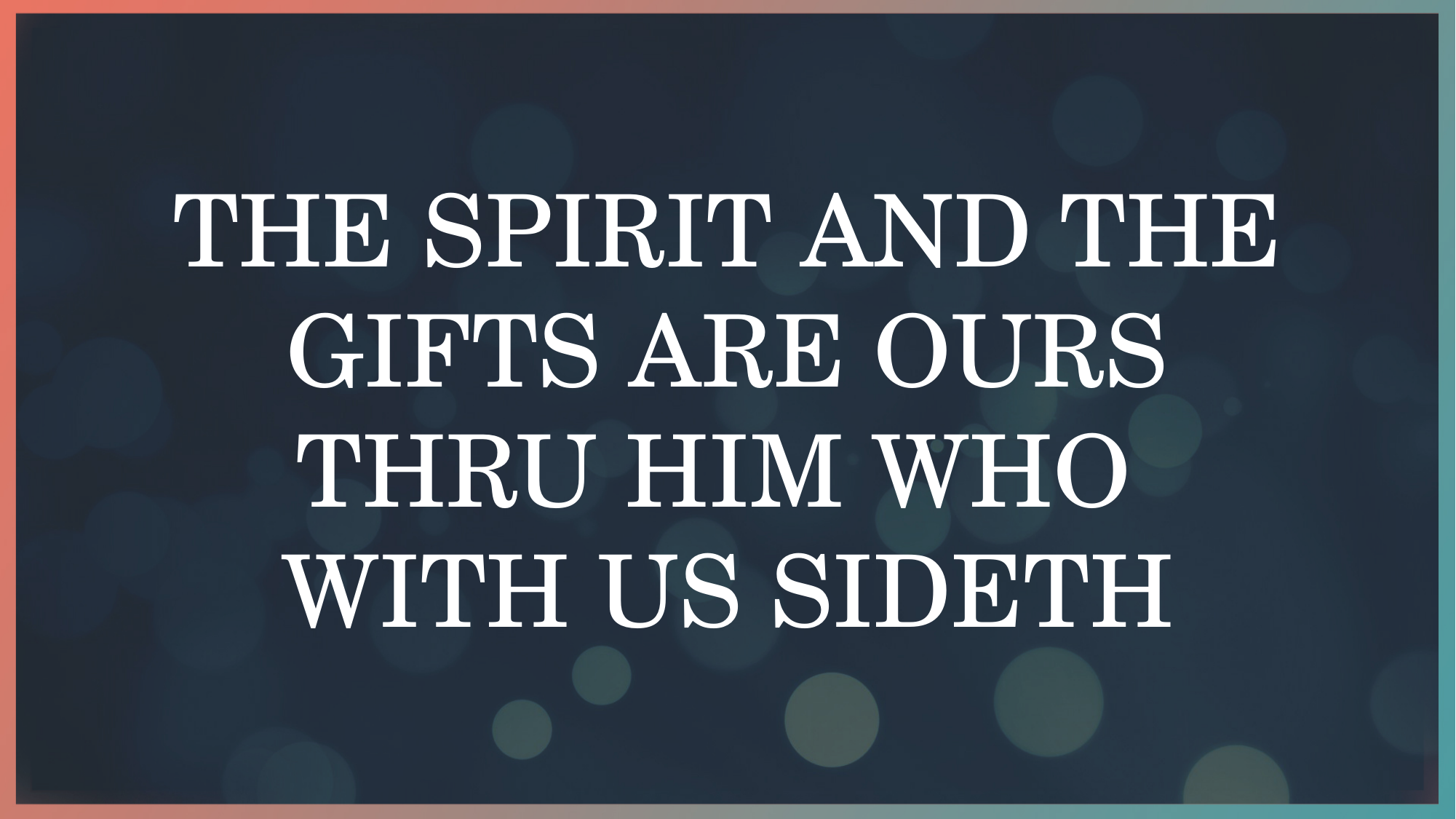

THE SPIRIT AND THE GIFTS ARE OURS
THRU HIM WHO
WITH US SIDETH